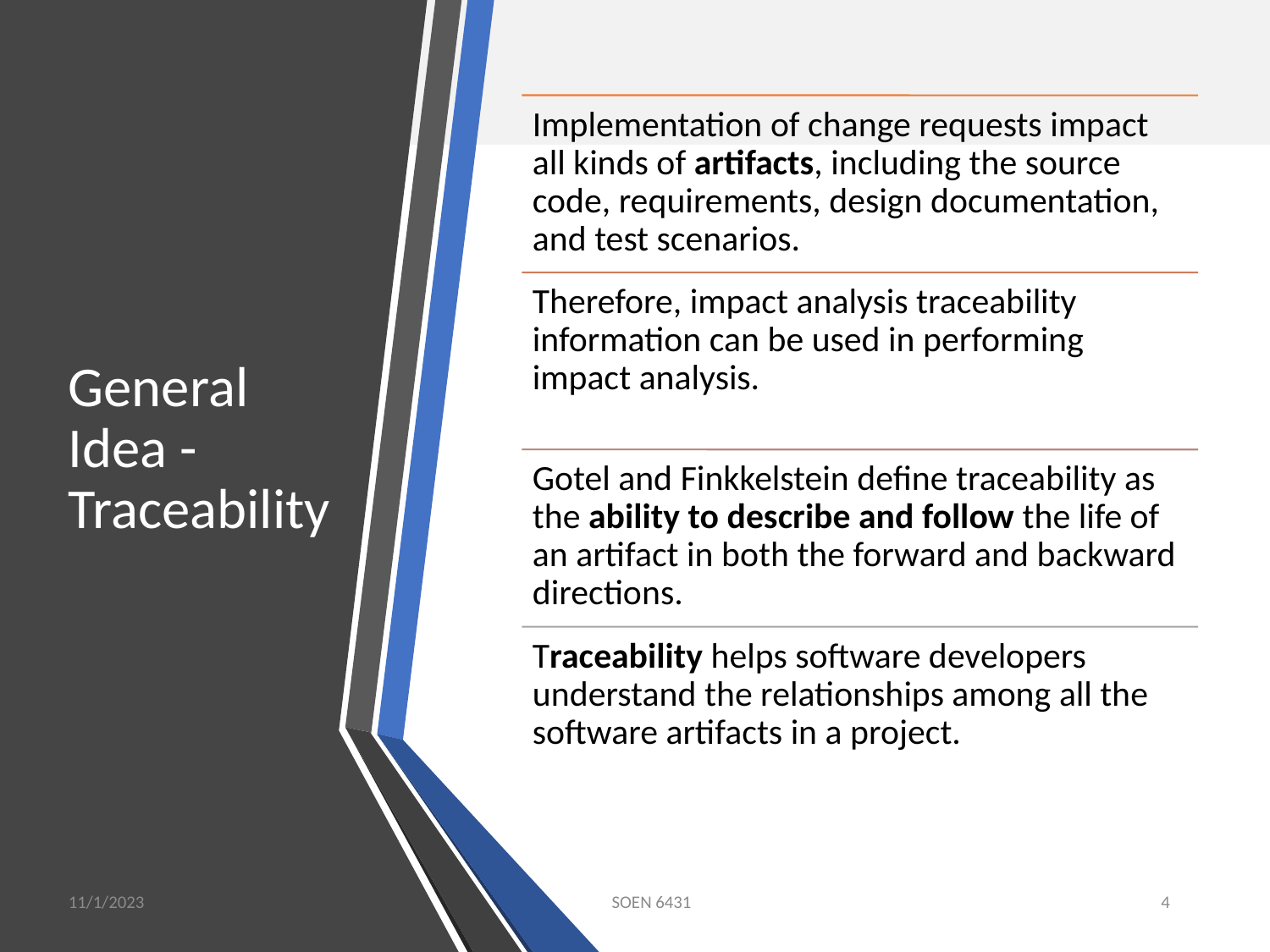

# General Idea - Traceability
Implementation of change requests impact all kinds of artifacts, including the source code, requirements, design documentation, and test scenarios.
Therefore, impact analysis traceability information can be used in performing impact analysis.
Gotel and Finkkelstein define traceability as the ability to describe and follow the life of an artifact in both the forward and backward directions.
Traceability helps software developers understand the relationships among all the software artifacts in a project.
11/1/2023
SOEN 6431
4